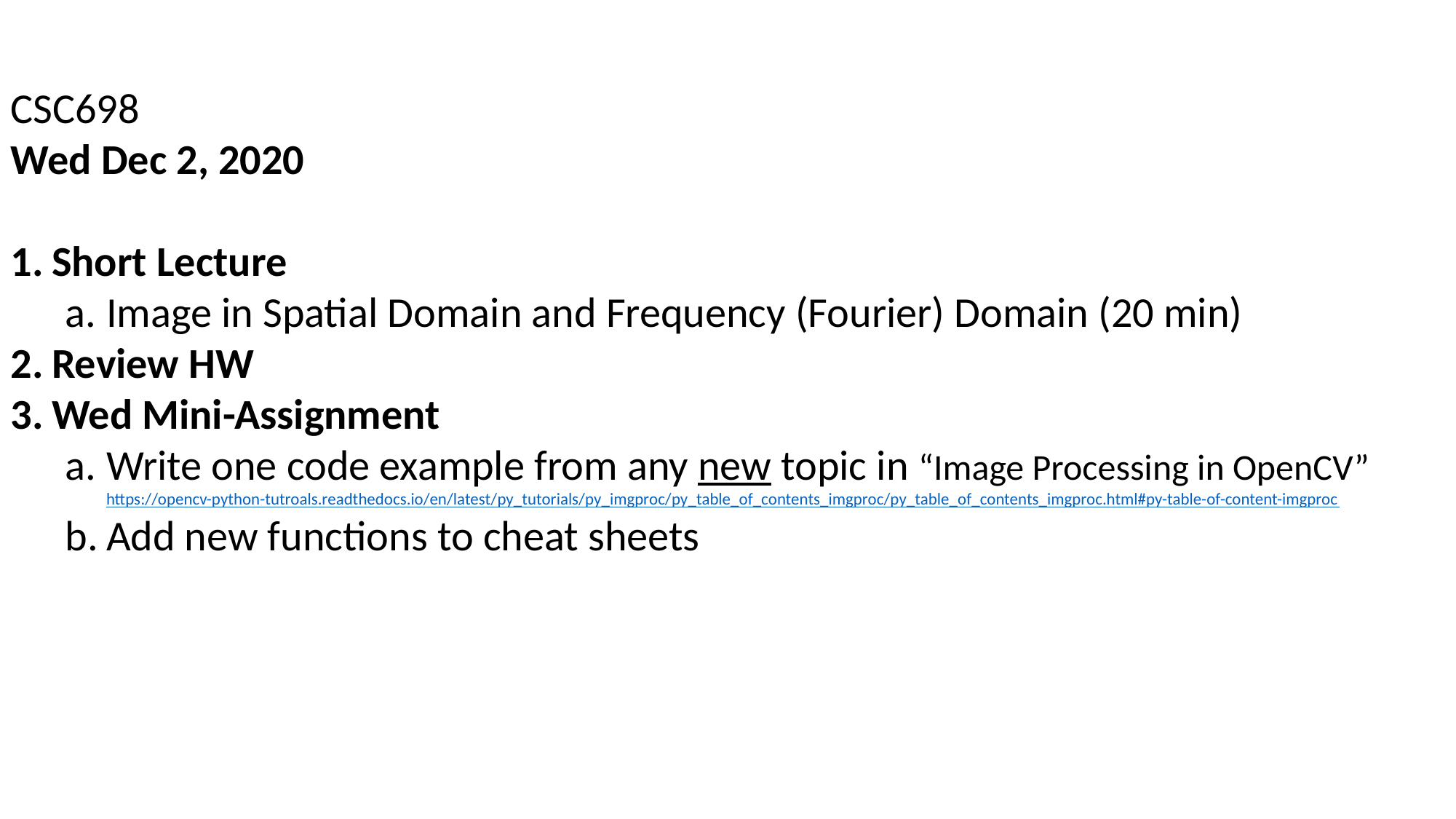

CSC698
Wed Dec 2, 2020

Short Lecture
Image in Spatial Domain and Frequency (Fourier) Domain (20 min)
Review HW
Wed Mini-Assignment
Write one code example from any new topic in “Image Processing in OpenCV” https://opencv-python-tutroals.readthedocs.io/en/latest/py_tutorials/py_imgproc/py_table_of_contents_imgproc/py_table_of_contents_imgproc.html#py-table-of-content-imgproc
Add new functions to cheat sheets